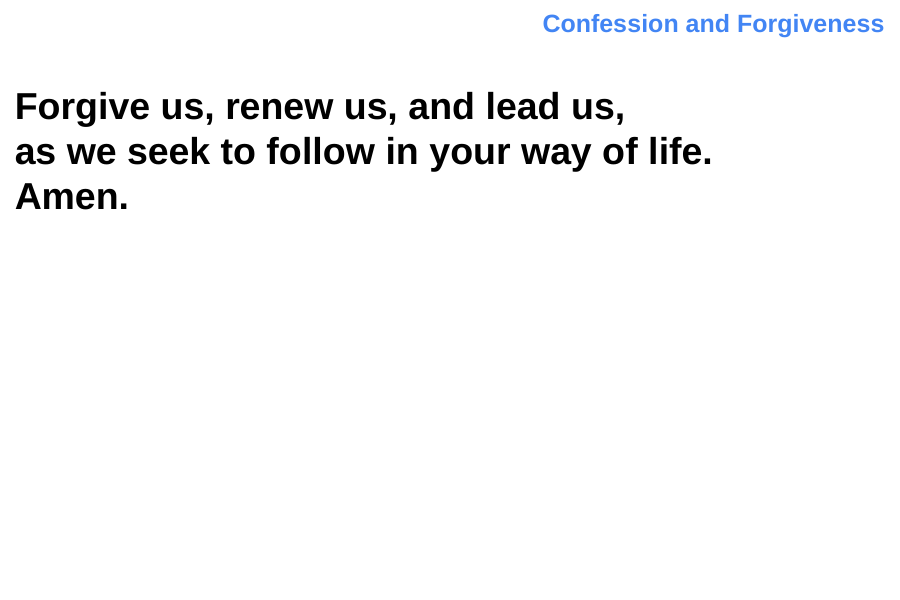

Confession and Forgiveness
Forgive us, renew us, and lead us,
as we seek to follow in your way of life.
Amen.